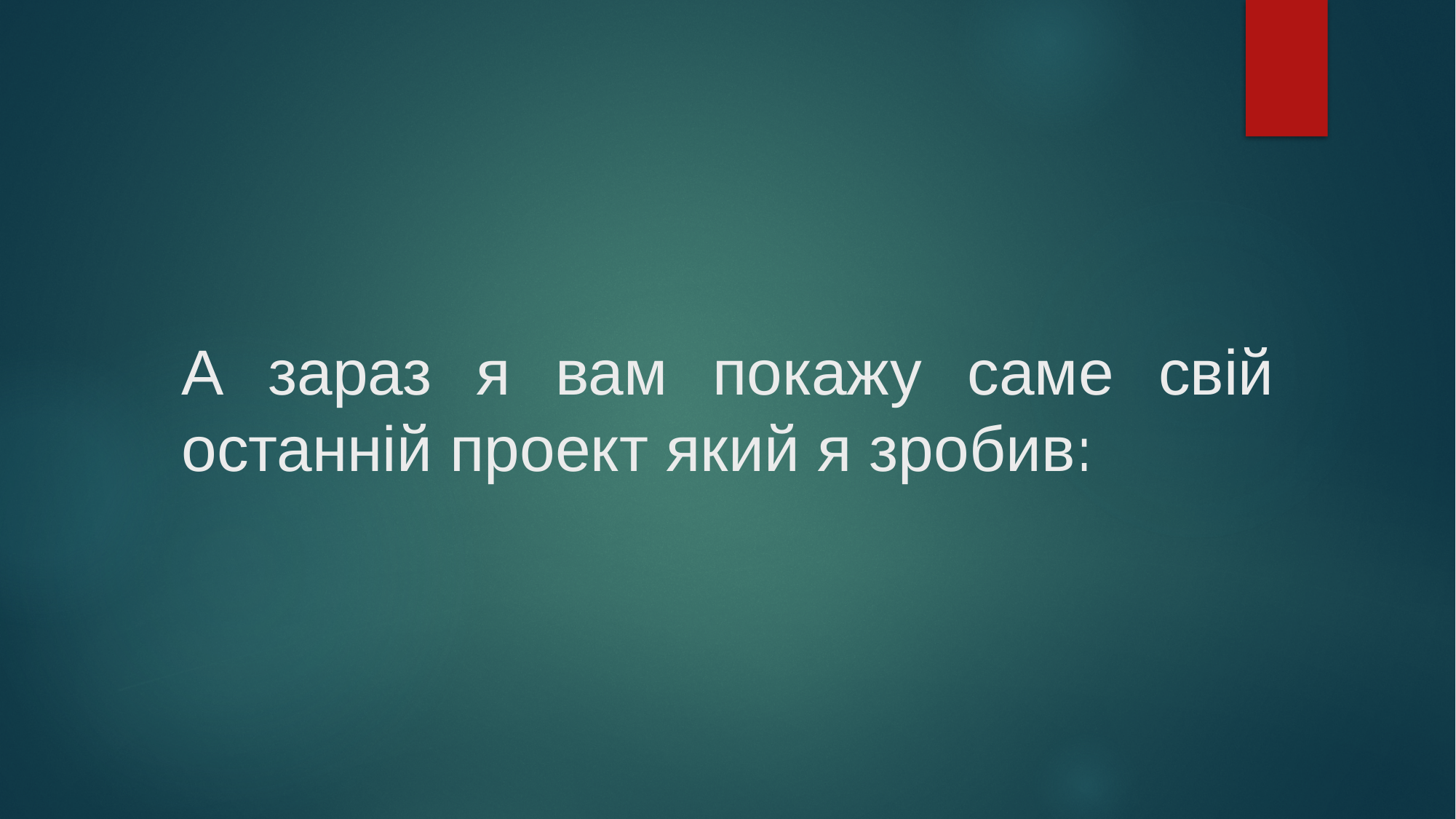

# А зараз я вам покажу саме свій останній проект який я зробив: